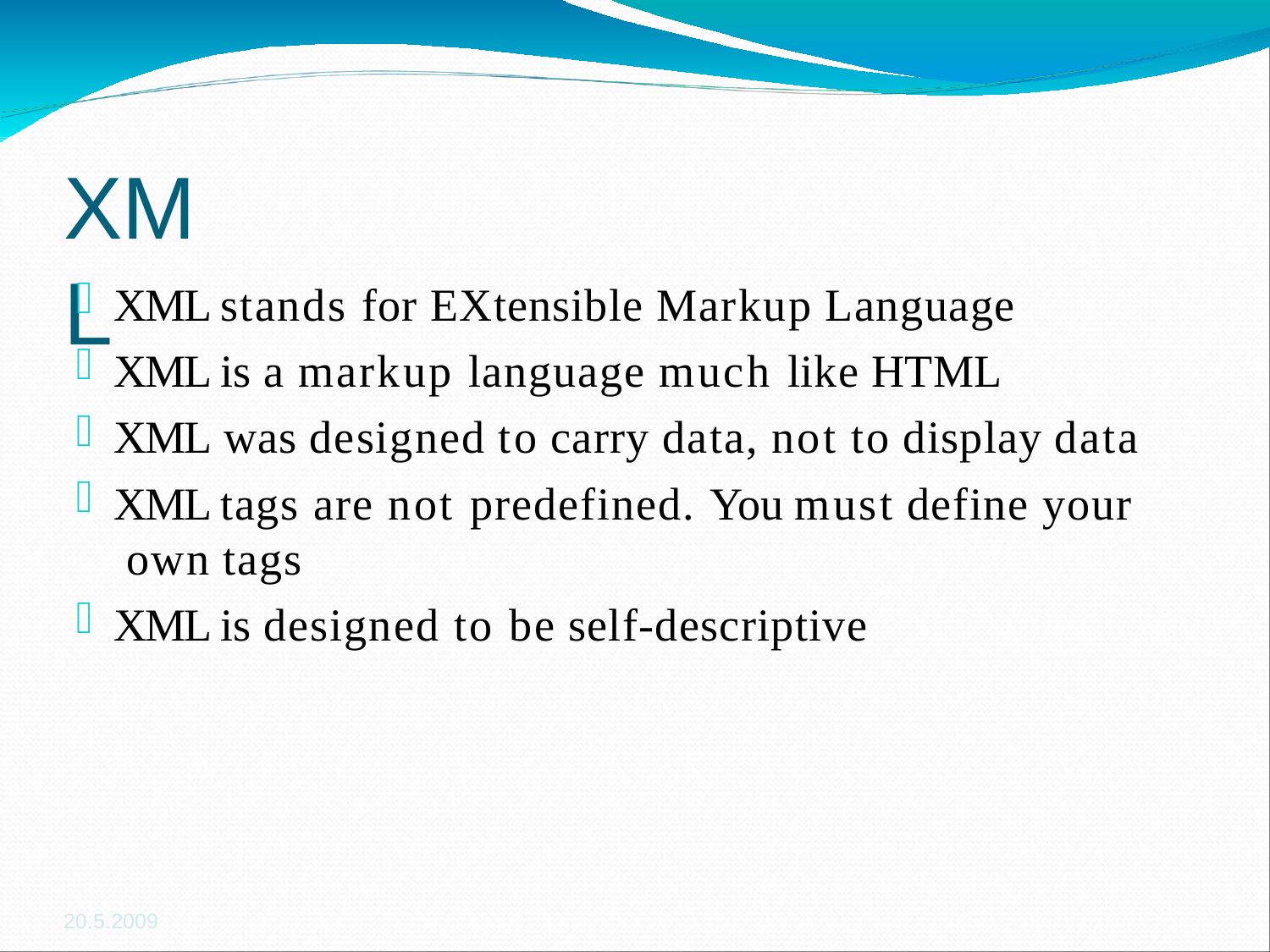

# XML
XML stands for EXtensible Markup Language
XML is a markup language much like HTML
XML was designed to carry data, not to display data
XML tags are not predefined. You must define your  own tags
XML is designed to be self-descriptive
20.5.2009